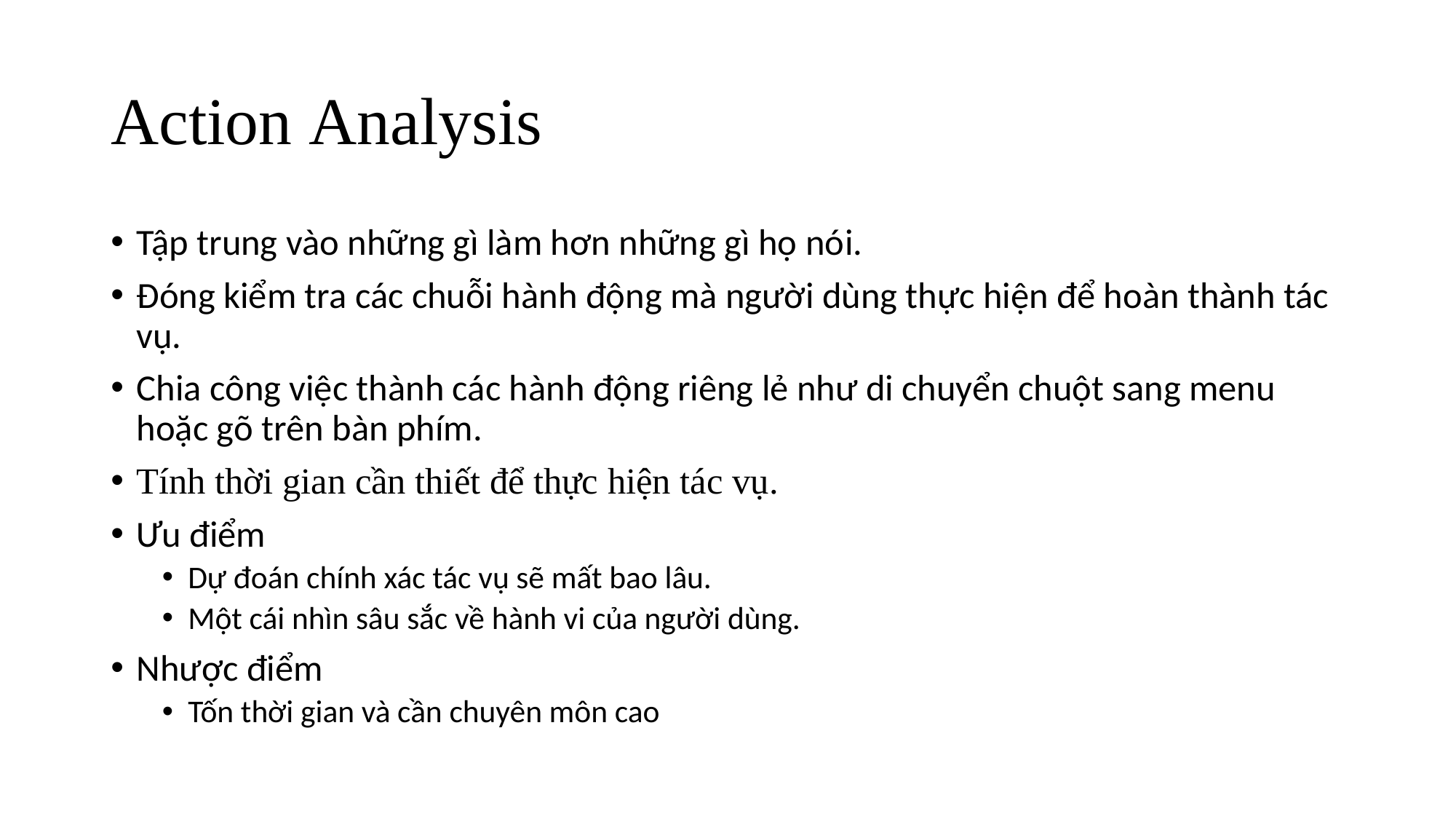

# Action Analysis
Tập trung vào những gì làm hơn những gì họ nói.
Đóng kiểm tra các chuỗi hành động mà người dùng thực hiện để hoàn thành tác vụ.
Chia công việc thành các hành động riêng lẻ như di chuyển chuột sang menu hoặc gõ trên bàn phím.
Tính thời gian cần thiết để thực hiện tác vụ.
Ưu điểm
Dự đoán chính xác tác vụ sẽ mất bao lâu.
Một cái nhìn sâu sắc về hành vi của người dùng.
Nhược điểm
Tốn thời gian và cần chuyên môn cao